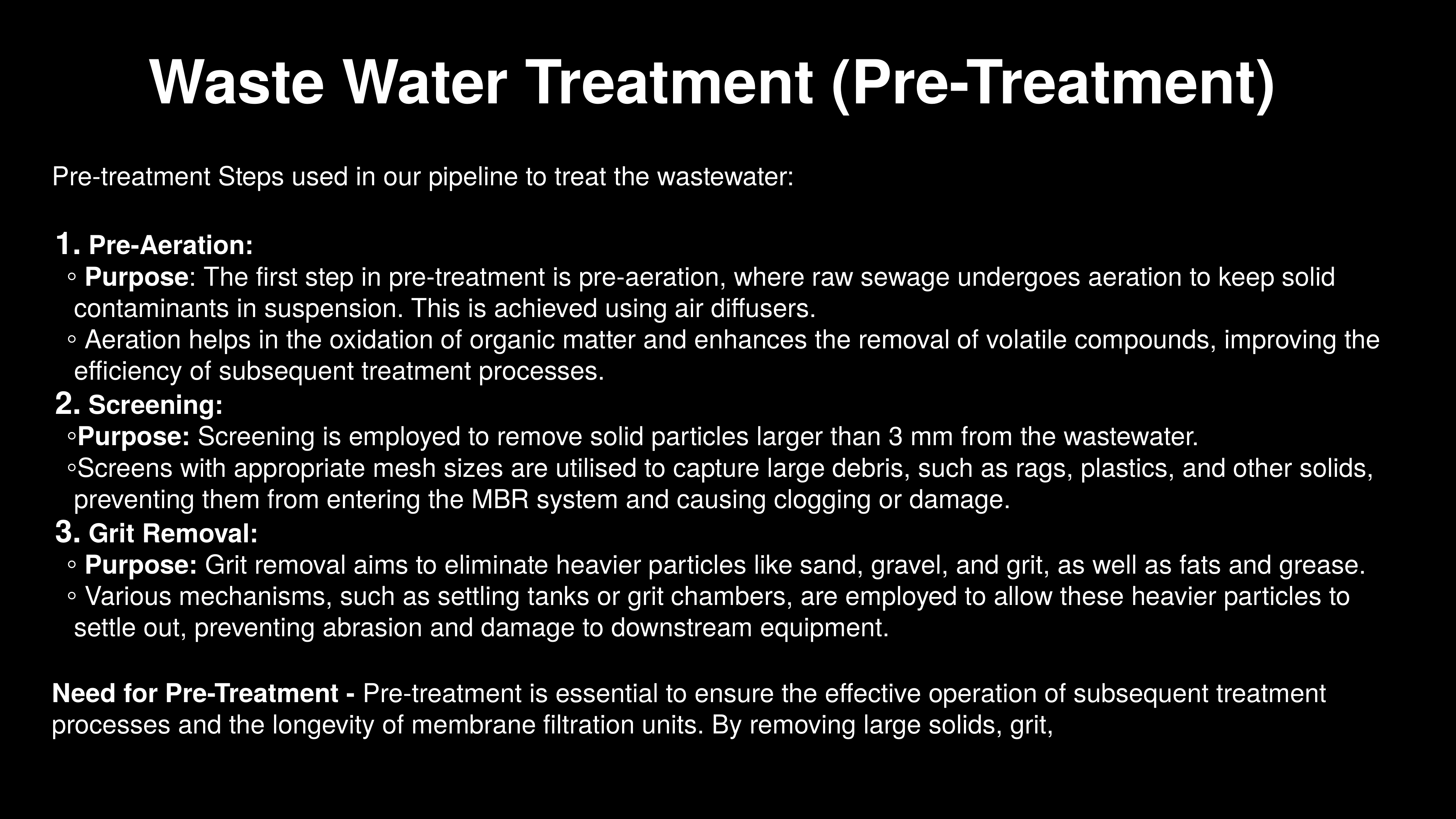

# Waste Water Treatment (Pre-Treatment)
Pre-treatment Steps used in our pipeline to treat the wastewater:

 Pre-Aeration:
 Purpose: The first step in pre-treatment is pre-aeration, where raw sewage undergoes aeration to keep solid contaminants in suspension. This is achieved using air diffusers.
 Aeration helps in the oxidation of organic matter and enhances the removal of volatile compounds, improving the efficiency of subsequent treatment processes.
 Screening:
Purpose: Screening is employed to remove solid particles larger than 3 mm from the wastewater.
Screens with appropriate mesh sizes are utilised to capture large debris, such as rags, plastics, and other solids, preventing them from entering the MBR system and causing clogging or damage.
 Grit Removal:
 Purpose: Grit removal aims to eliminate heavier particles like sand, gravel, and grit, as well as fats and grease.
 Various mechanisms, such as settling tanks or grit chambers, are employed to allow these heavier particles to settle out, preventing abrasion and damage to downstream equipment.

Need for Pre-Treatment - Pre-treatment is essential to ensure the effective operation of subsequent treatment processes and the longevity of membrane filtration units. By removing large solids, grit,